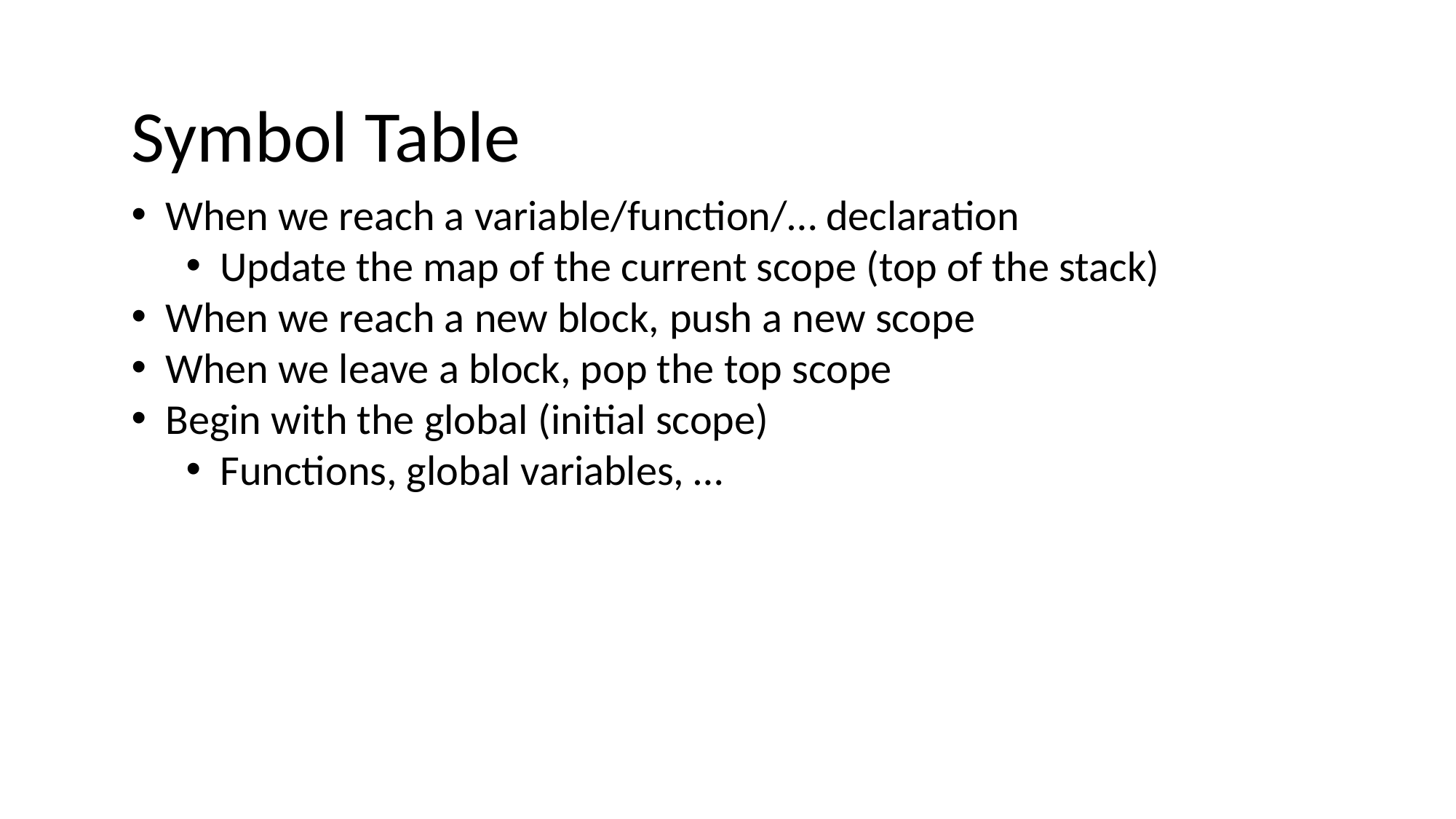

Symbol Table
When we reach a variable/function/… declaration
Update the map of the current scope (top of the stack)
When we reach a new block, push a new scope
When we leave a block, pop the top scope
Begin with the global (initial scope)
Functions, global variables, …